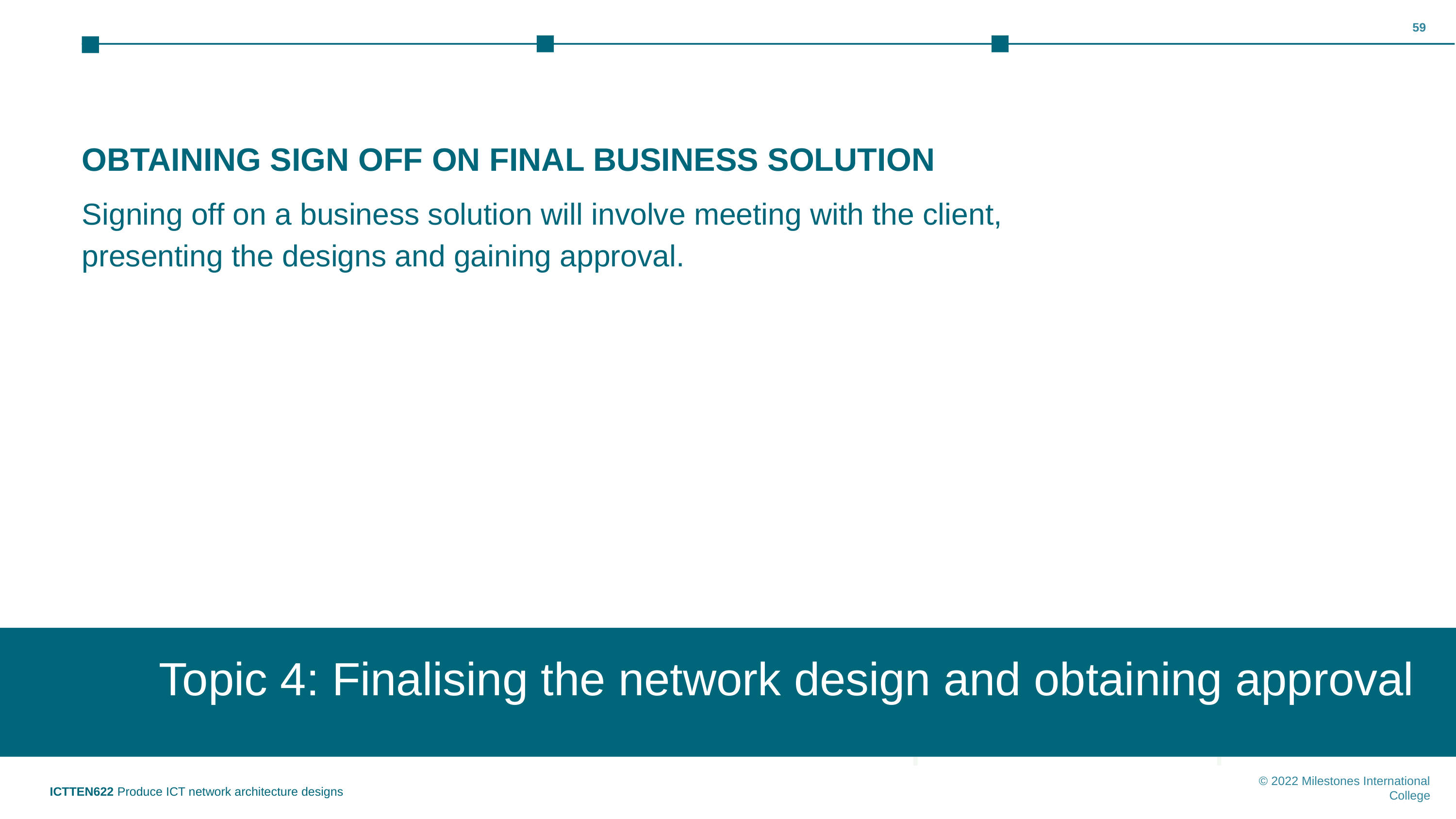

59

OBTAINING SIGN OFF ON FINAL BUSINESS SOLUTION
Signing off on a business solution will involve meeting with the client, presenting the designs and gaining approval.

Topic 4: Finalising the network design and obtaining approval
Topic 1: Insert topic title
ICTTEN622 Produce ICT network architecture designs
© 2022 Milestones International College